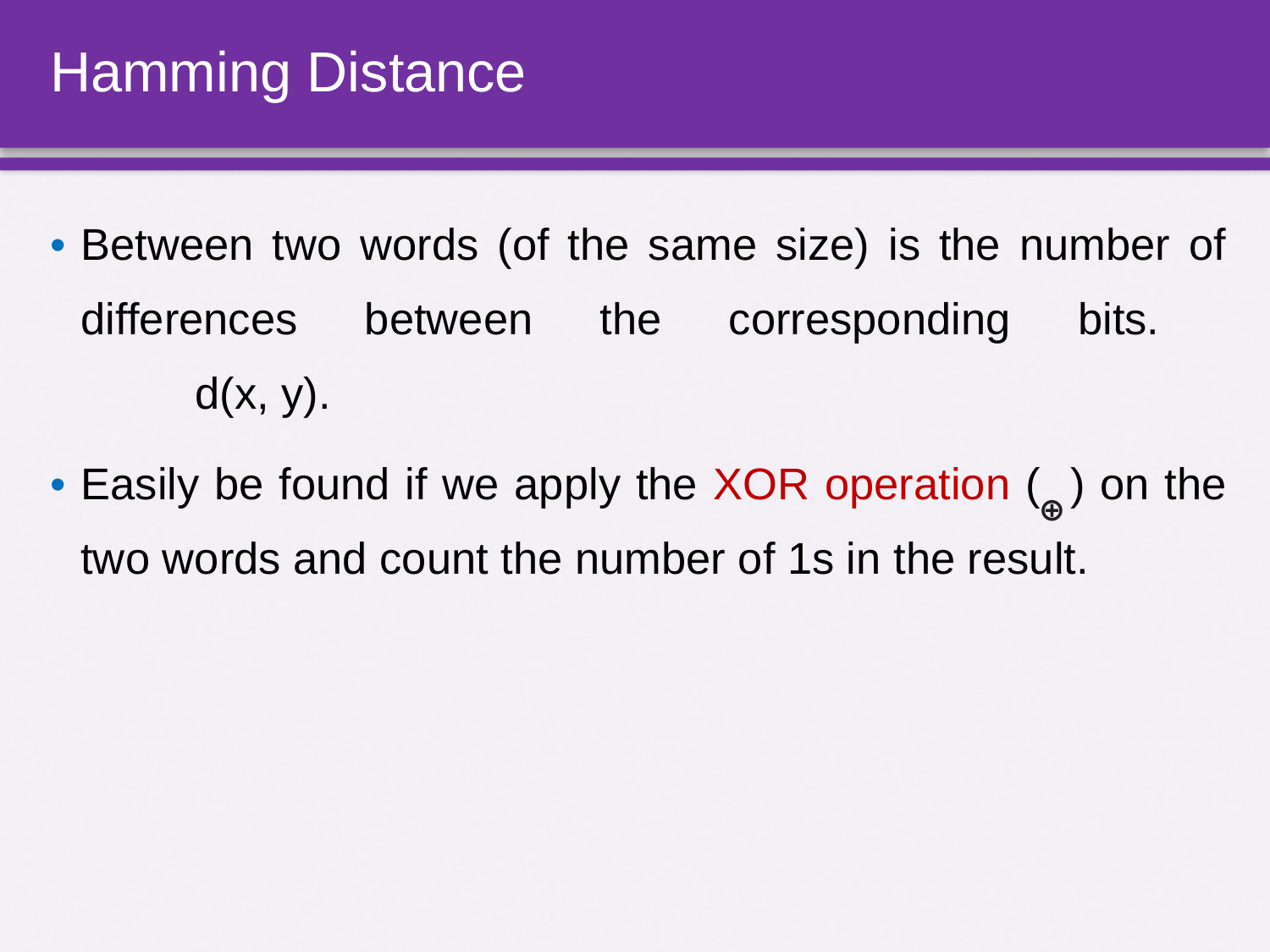

# Hamming Distance
Between two words (of the same size) is the number of differences between the corresponding bits.
				d(x, y).
Easily be found if we apply the XOR operation (  ) on the two words and count the number of 1s in the result.
⊕